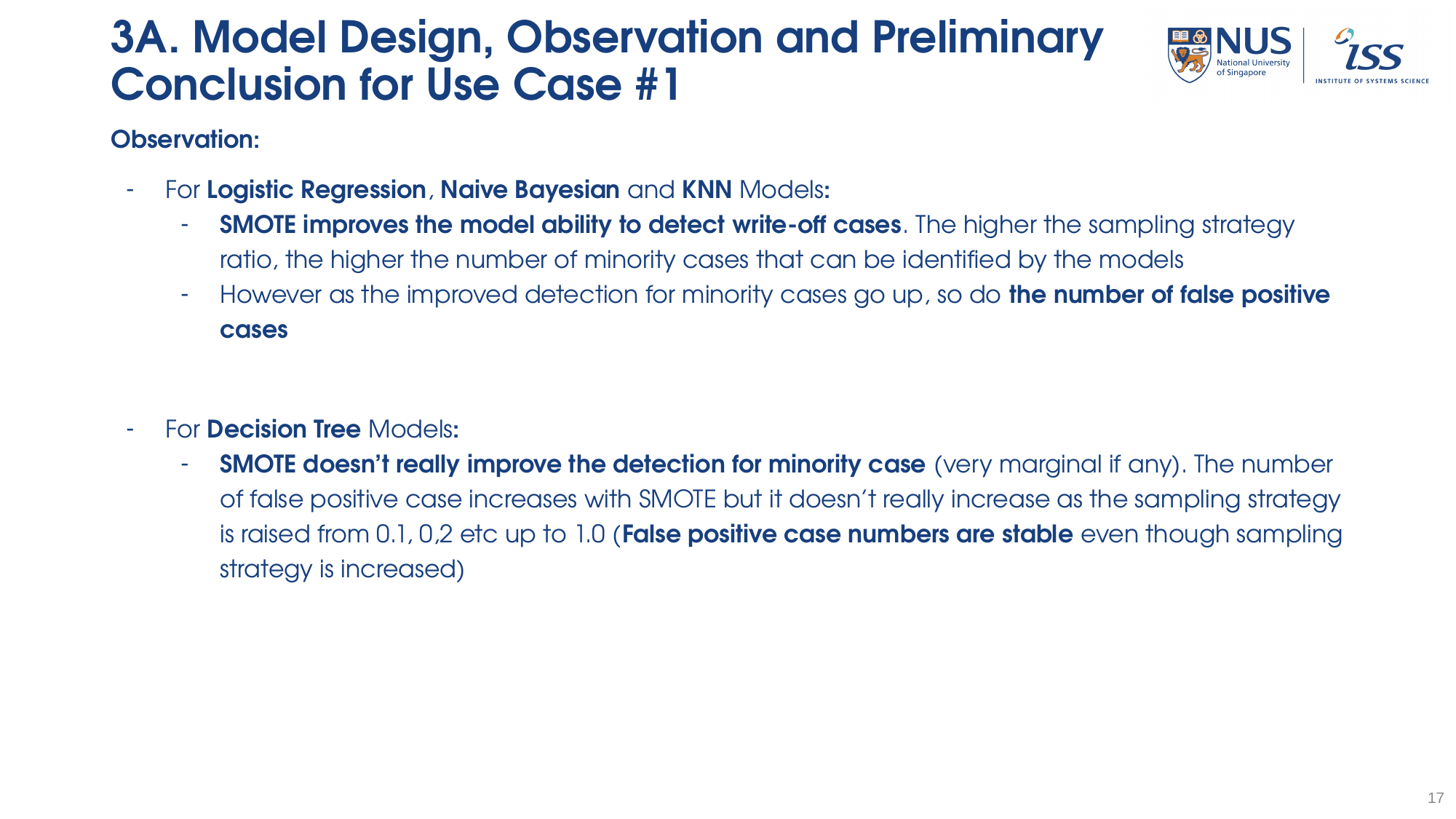

# 3A. Model Design, Observation and Preliminary Conclusion for Use Case #1
Observation:
For Logistic Regression, Naive Bayesian and KNN Models:
SMOTE improves the model ability to detect write-off cases. The higher the sampling strategy ratio, the higher the number of minority cases that can be identified by the models
However as the improved detection for minority cases go up, so do the number of false positive cases

For Decision Tree Models:
SMOTE doesn’t really improve the detection for minority case (very marginal if any). The number of false positive case increases with SMOTE but it doesn’t really increase as the sampling strategy is raised from 0.1, 0,2 etc up to 1.0 (False positive case numbers are stable even though sampling strategy is increased)

17